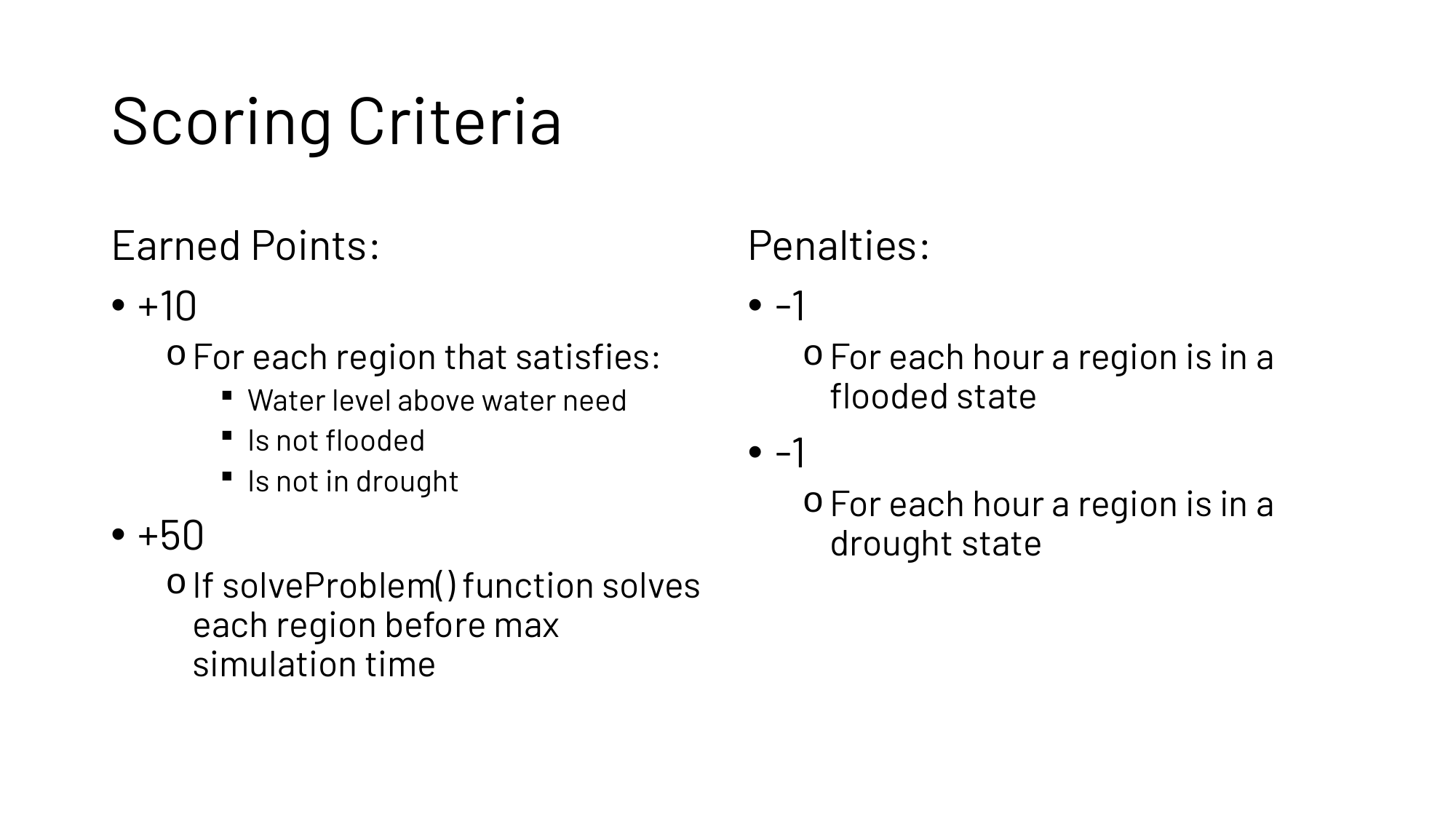

# Scoring Criteria
Earned Points:
+10
For each region that satisfies:
Water level above water need
Is not flooded
Is not in drought
+50
If solveProblem() function solves each region before max simulation time
Penalties:
-1
For each hour a region is in a flooded state
-1
For each hour a region is in a drought state